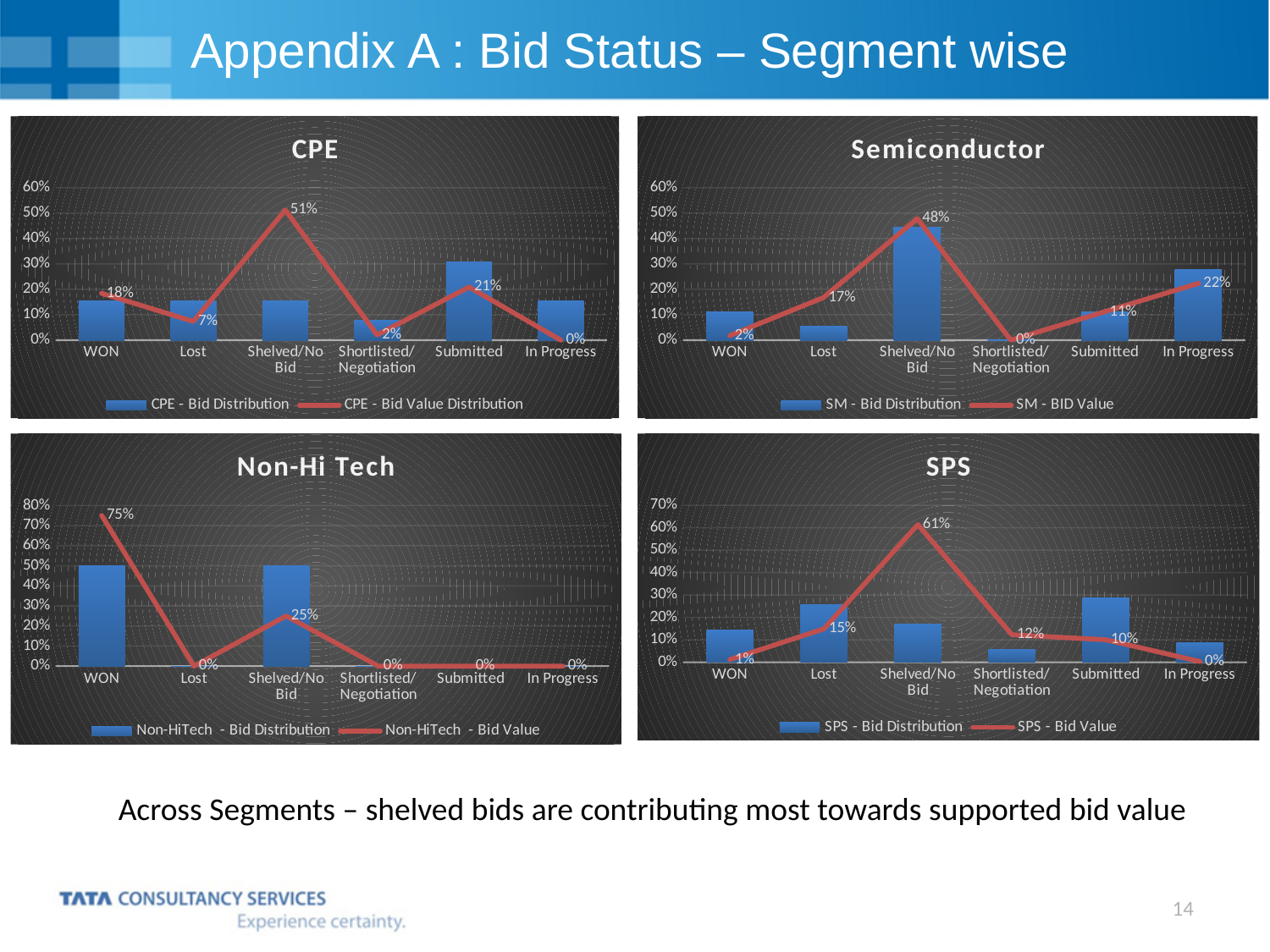

# Appendix A : Bid Status – Segment wise

### Chart: CPE

| Category | CPE - Bid Distribution | CPE - Bid Value Distribution |
|---|---|---|
| WON | 0.15384615384615385 | 0.18442622950819673 |
| Lost | 0.15384615384615385 | 0.07377049180327869 |
| Shelved/No Bid | 0.15384615384615385 | 0.5122950819672131 |
| Shortlisted/Negotiation | 0.07692307692307693 | 0.020491803278688527 |
| Submitted | 0.3076923076923077 | 0.20901639344262296 |
| In Progress | 0.15384615384615385 | 0.0 |

### Chart: Semiconductor

| Category | SM - Bid Distribution | SM - BID Value |
|---|---|---|
| WON | 0.1111111111111111 | 0.017893088794453144 |
| Lost | 0.05555555555555555 | 0.16774770744799822 |
| Shelved/No Bid | 0.4444444444444444 | 0.47886378886155223 |
| Shortlisted/Negotiation | 0.0 | 0.0 |
| Submitted | 0.1111111111111111 | 0.11183180496533214 |
| In Progress | 0.2777777777777778 | 0.22366360993066428 |

### Chart: Non-Hi Tech

| Category | Non-HiTech  - Bid Distribution | Non-HiTech  - Bid Value |
|---|---|---|
| WON | 0.5 | 0.7499999999999999 |
| Lost | 0.0 | 0.0 |
| Shelved/No Bid | 0.5 | 0.25 |
| Shortlisted/Negotiation | 0.0 | 0.0 |
| Submitted | 0.0 | 0.0 |
| In Progress | 0.0 | 0.0 |

### Chart: SPS

| Category | SPS - Bid Distribution | SPS - Bid Value |
|---|---|---|
| WON | 0.14285714285714285 | 0.01182748190191347 |
| Lost | 0.2571428571428571 | 0.14879516024878495 |
| Shelved/No Bid | 0.17142857142857143 | 0.61363559120416 |
| Shortlisted/Negotiation | 0.05714285714285714 | 0.12235326105427725 |
| Submitted | 0.2857142857142857 | 0.10019372599666927 |
| In Progress | 0.08571428571428572 | 0.0031947795941950174 |
Across Segments – shelved bids are contributing most towards supported bid value
14